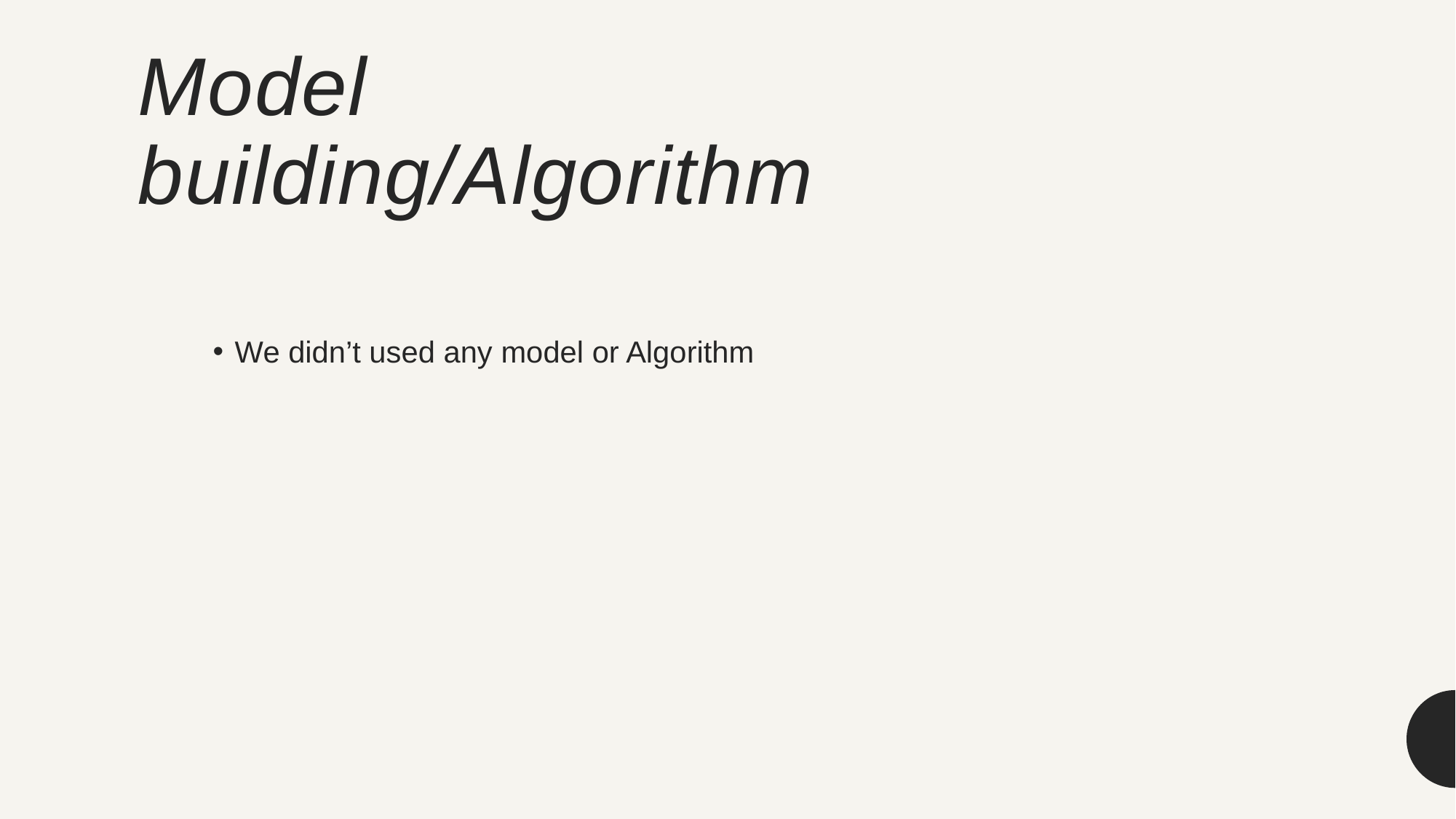

# Model building/Algorithm
We didn’t used any model or Algorithm